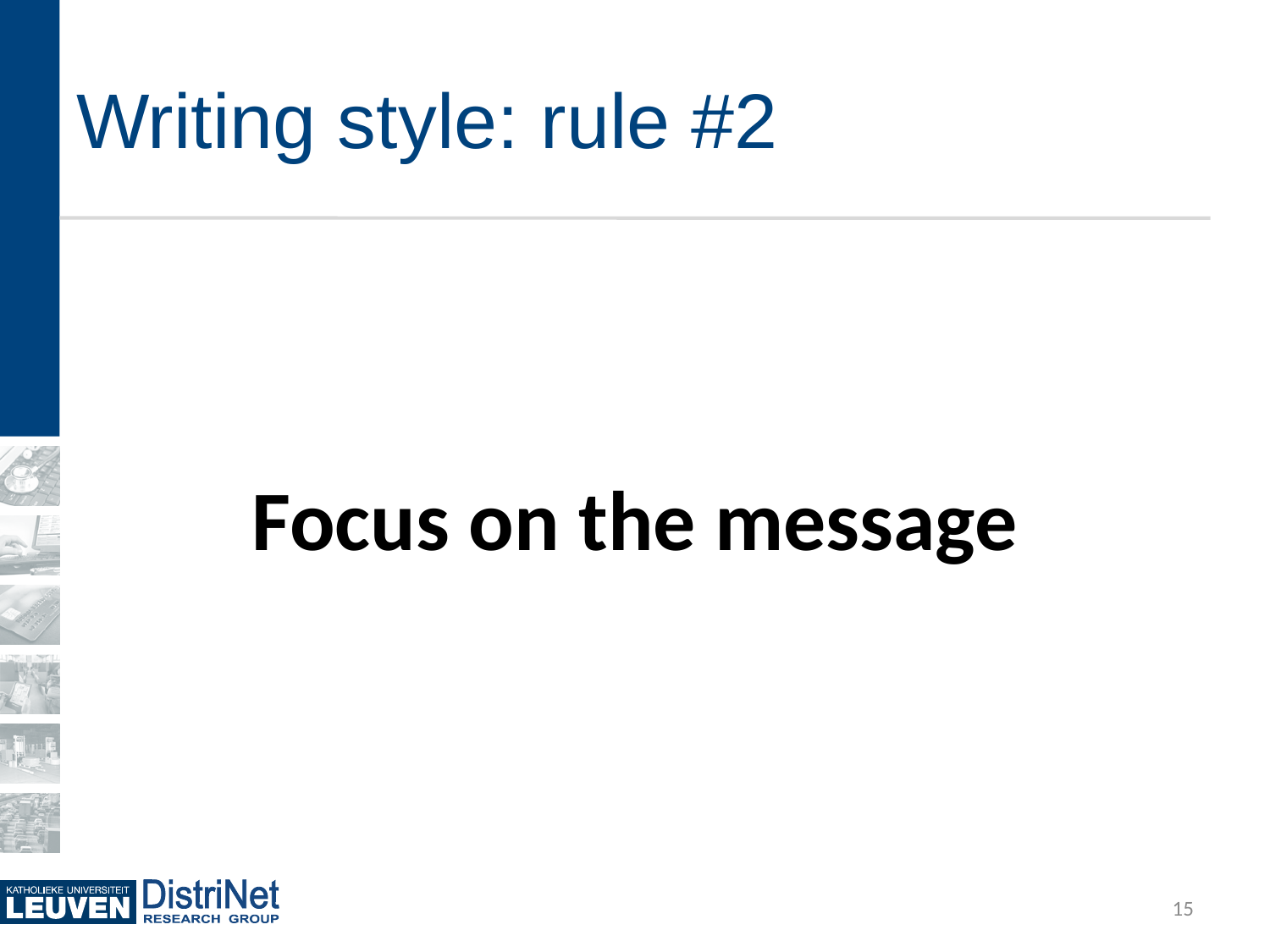

# Writing style: rule #2

Focus on the message
15